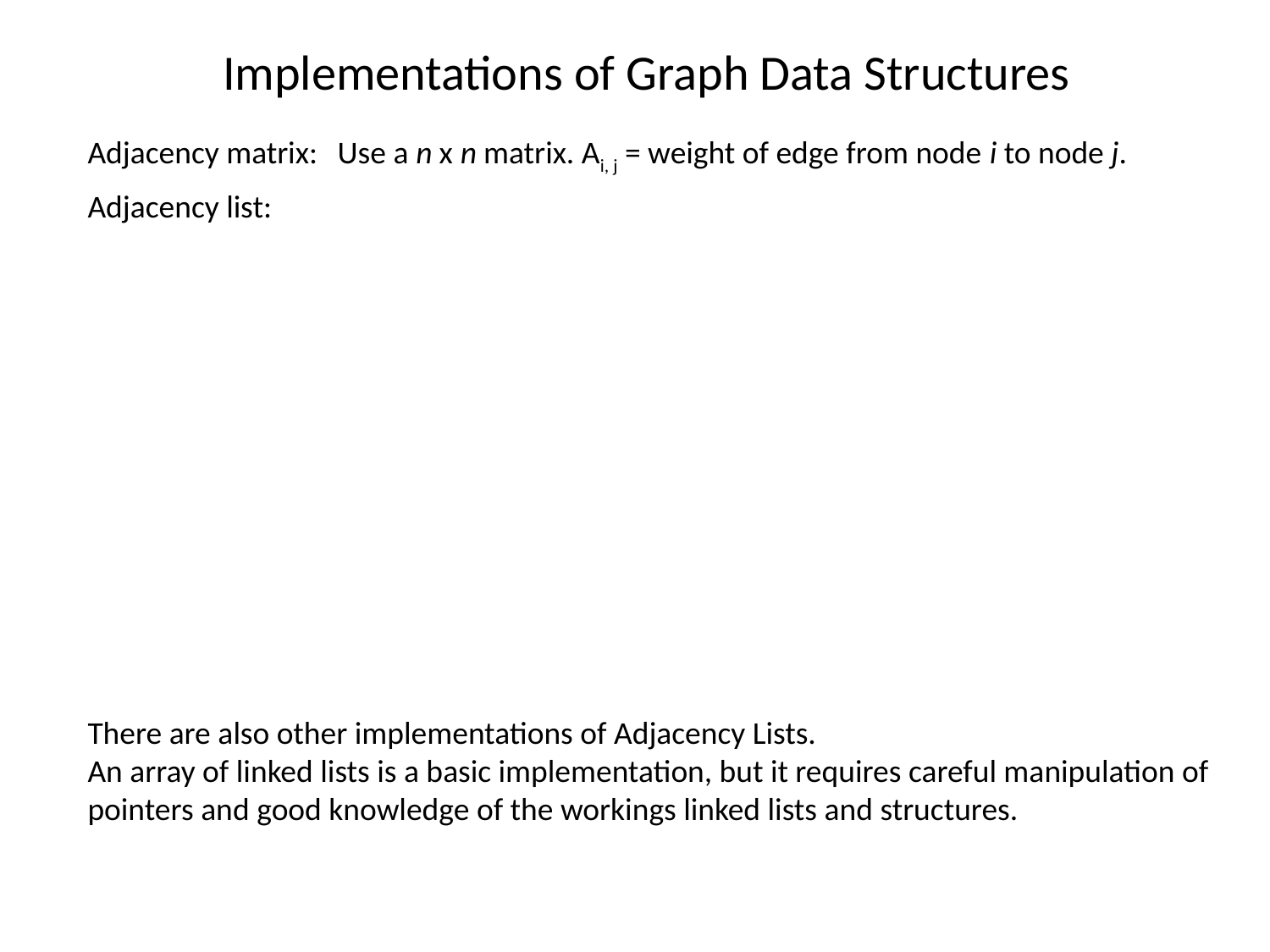

# Implementations of Graph Data Structures
Adjacency matrix:
Use a n x n matrix. Ai, j = weight of edge from node i to node j.
Adjacency list:

There are also other implementations of Adjacency Lists.
An array of linked lists is a basic implementation, but it requires careful manipulation of pointers and good knowledge of the workings linked lists and structures.